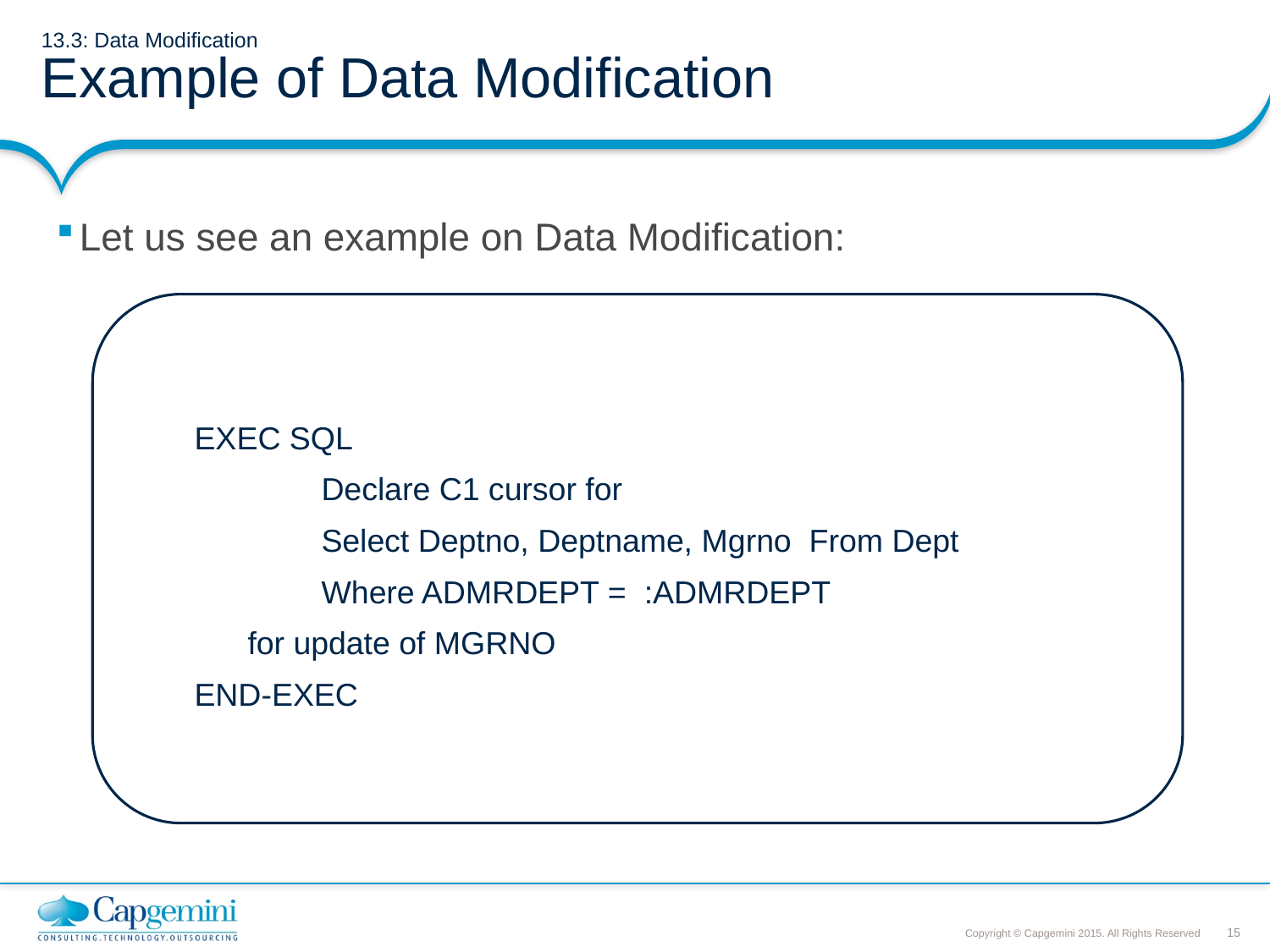

# 13.3: Data Modification Example of Data Modification
Let us see an example on Data Modification:

EXEC SQL
	Declare C1 cursor for
	Select Deptno, Deptname, Mgrno  From Dept
	Where ADMRDEPT =  :ADMRDEPT
      for update of MGRNO
END-EXEC